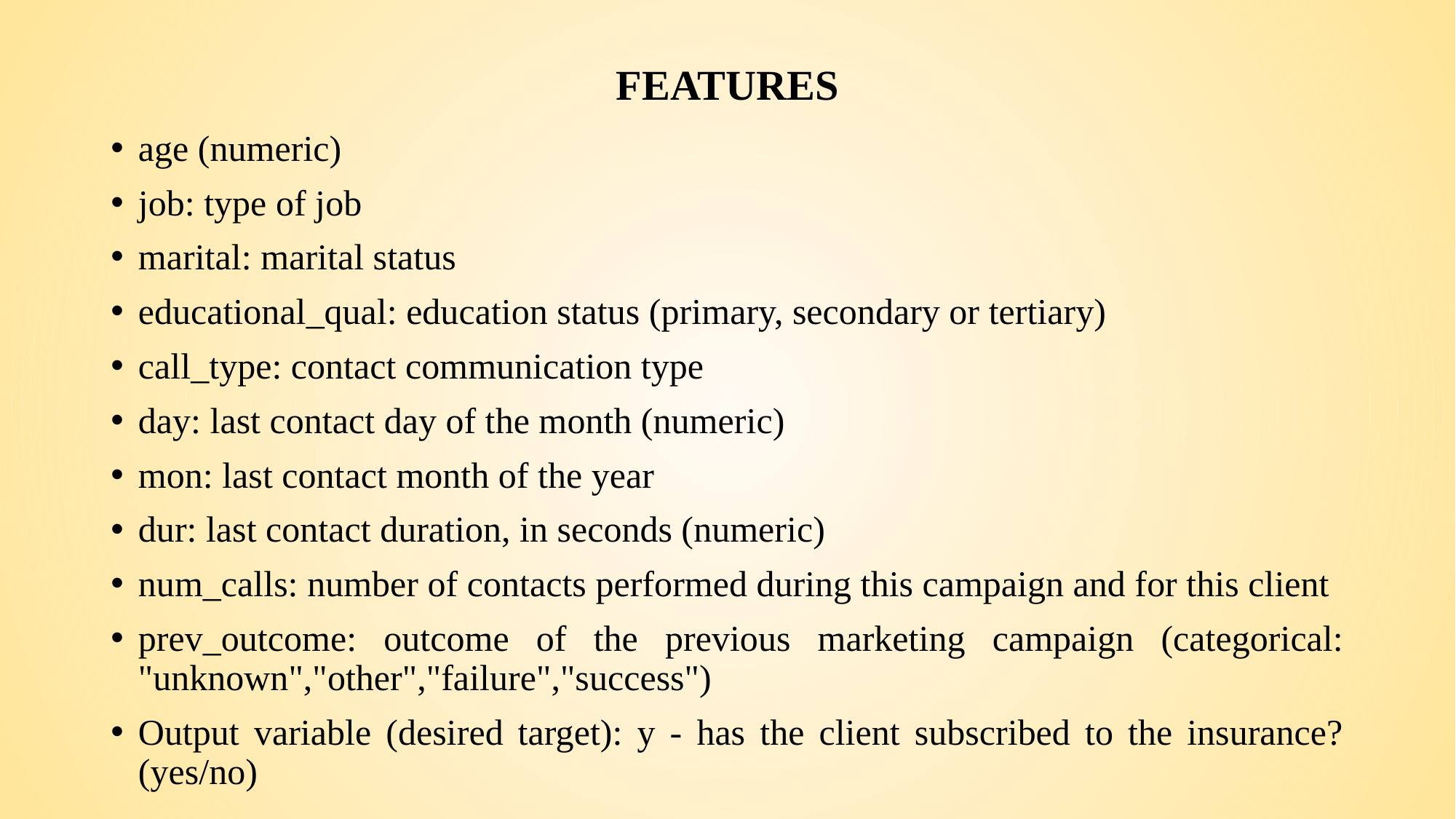

# FEATURES
age (numeric)
job: type of job
marital: marital status
educational_qual: education status (primary, secondary or tertiary)
call_type: contact communication type
day: last contact day of the month (numeric)
mon: last contact month of the year
dur: last contact duration, in seconds (numeric)
num_calls: number of contacts performed during this campaign and for this client
prev_outcome: outcome of the previous marketing campaign (categorical: "unknown","other","failure","success")
Output variable (desired target): y - has the client subscribed to the insurance? (yes/no)